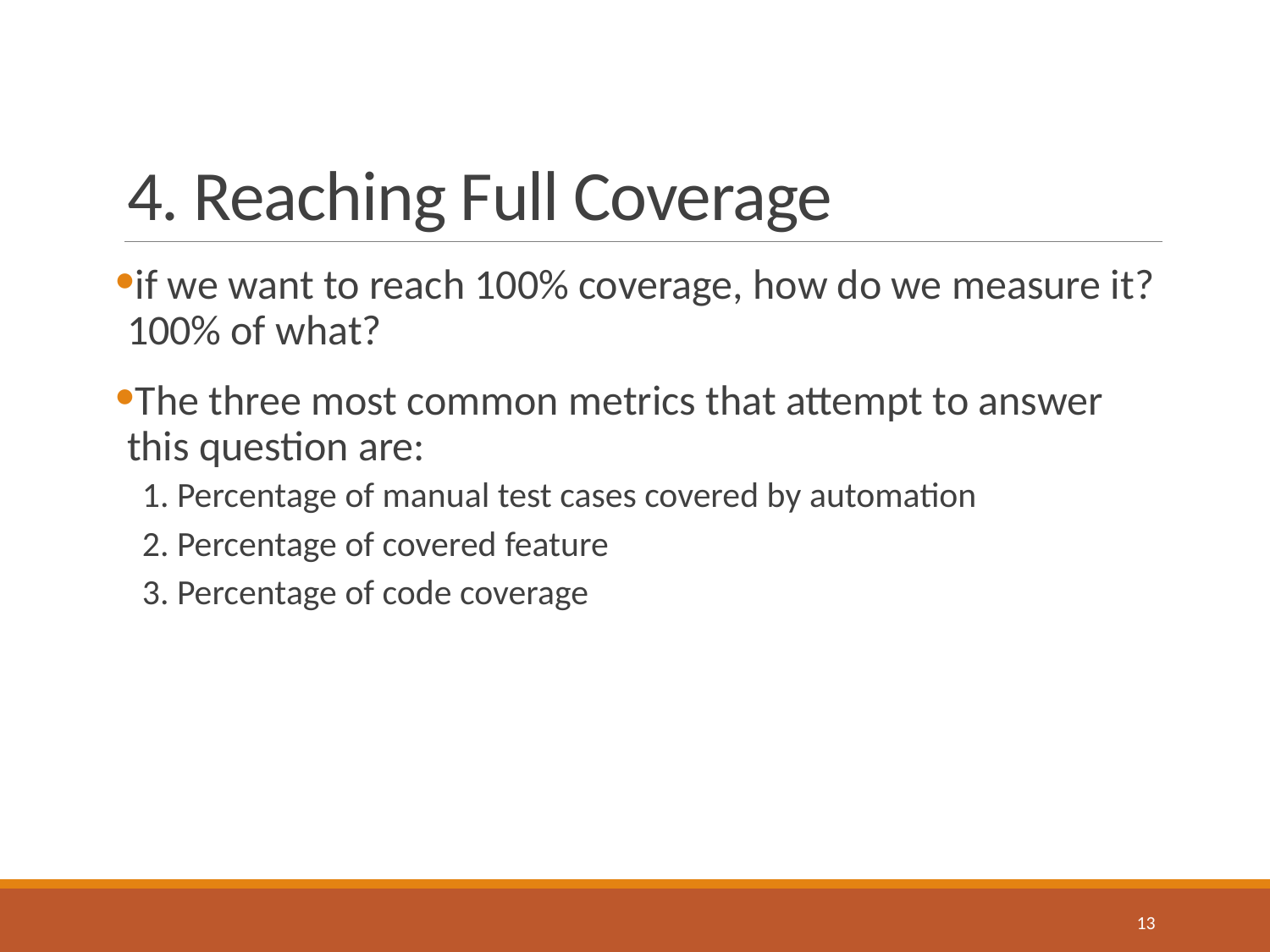

# 4. Reaching Full Coverage
if we want to reach 100% coverage, how do we measure it? 100% of what?
The three most common metrics that attempt to answer this question are:
1. Percentage of manual test cases covered by automation
2. Percentage of covered feature
3. Percentage of code coverage
13